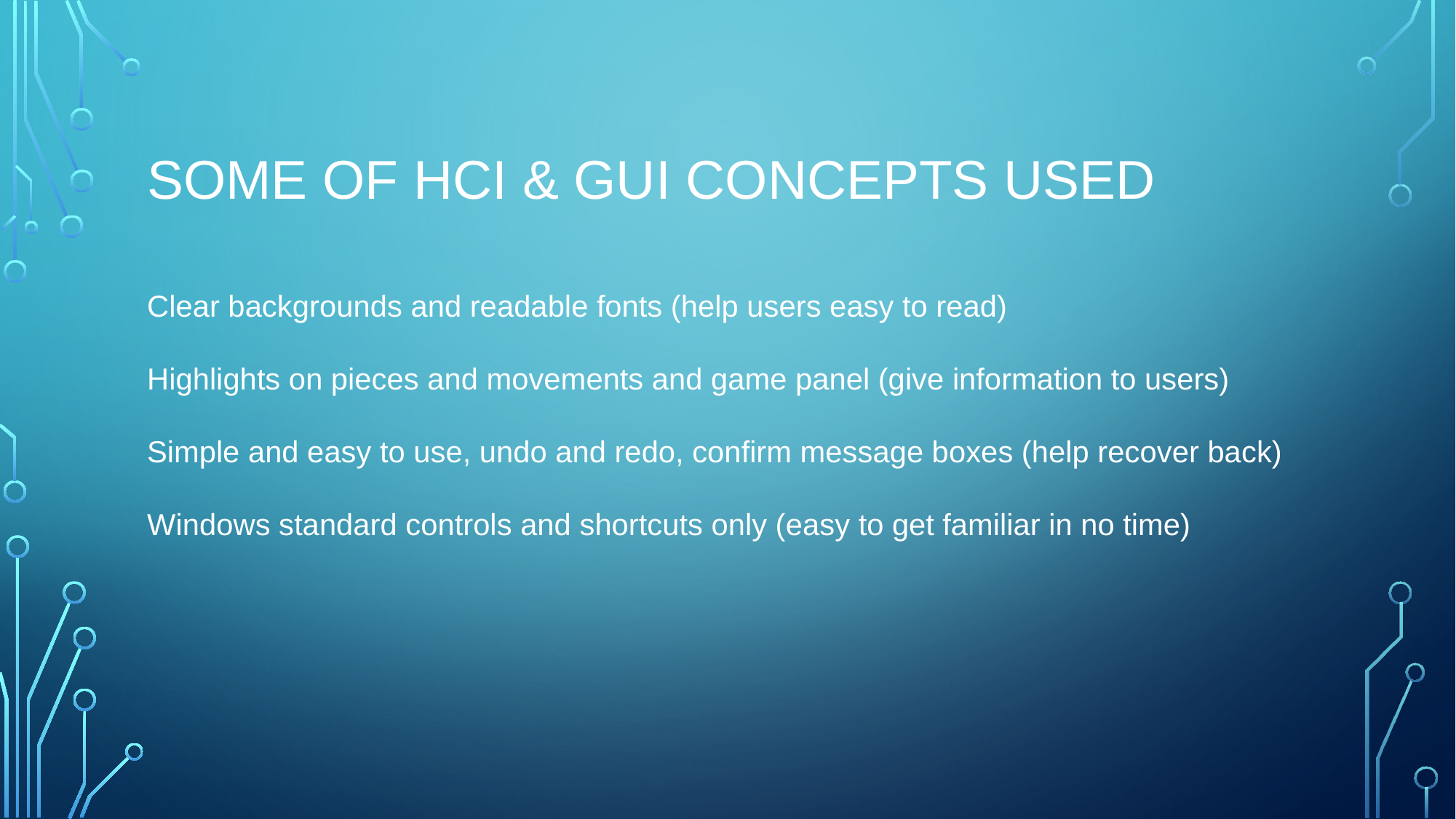

# Some of Hci & GUI concepts used
Clear backgrounds and readable fonts (help users easy to read)
Highlights on pieces and movements and game panel (give information to users)
Simple and easy to use, undo and redo, confirm message boxes (help recover back)
Windows standard controls and shortcuts only (easy to get familiar in no time)